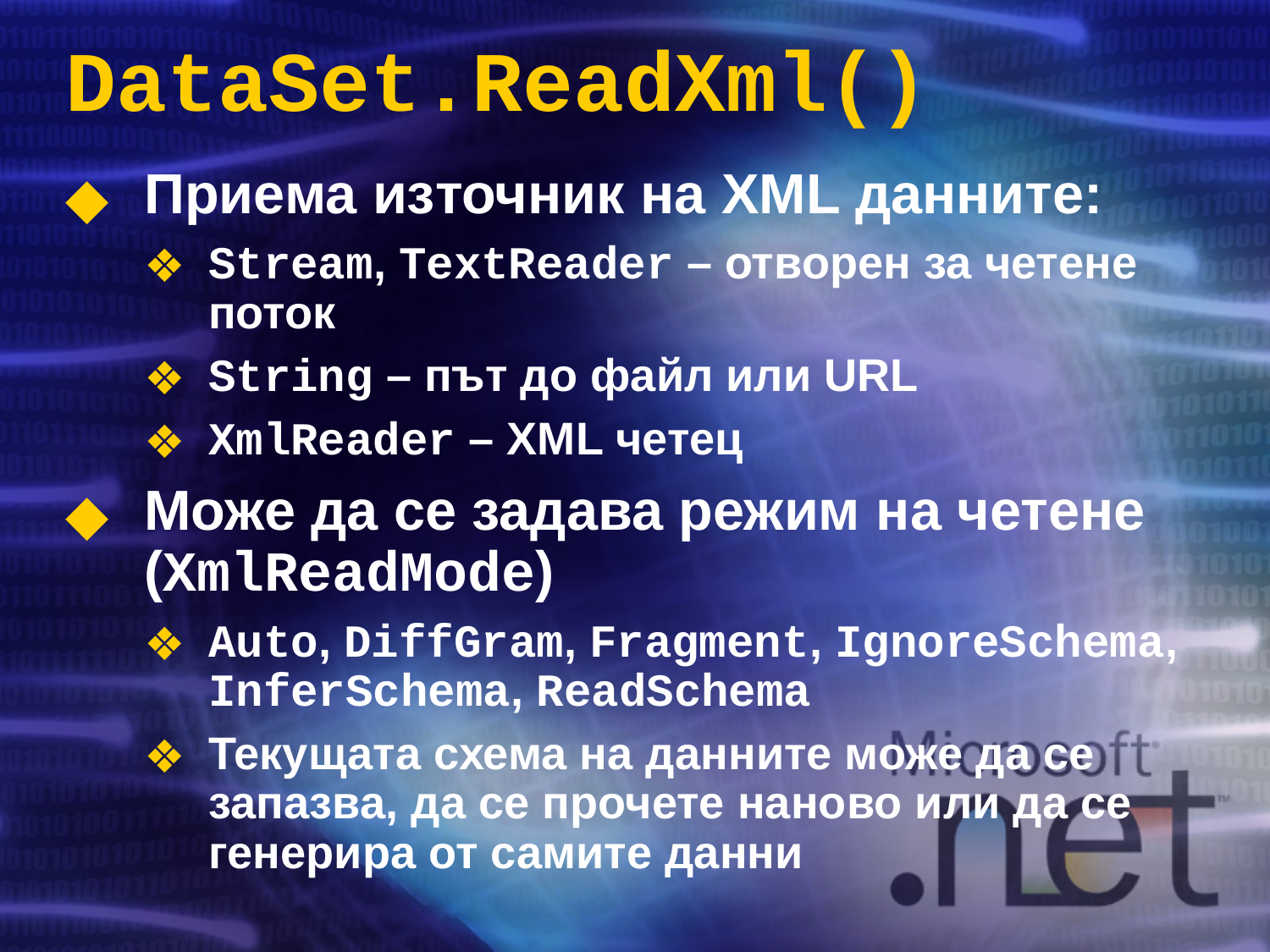

# DataSet.ReadXml()
Приема източник на XML данните:
Stream, TextReader – отворен за четене поток
String – път до файл или URL
XmlReader – XML четец
Може да се задава режим на четене (XmlReadMode)
Auto, DiffGram, Fragment, IgnoreSchema, InferSchema, ReadSchema
Текущата схема на данните може да се запазва, да се прочете наново или да се генерира от самите данни